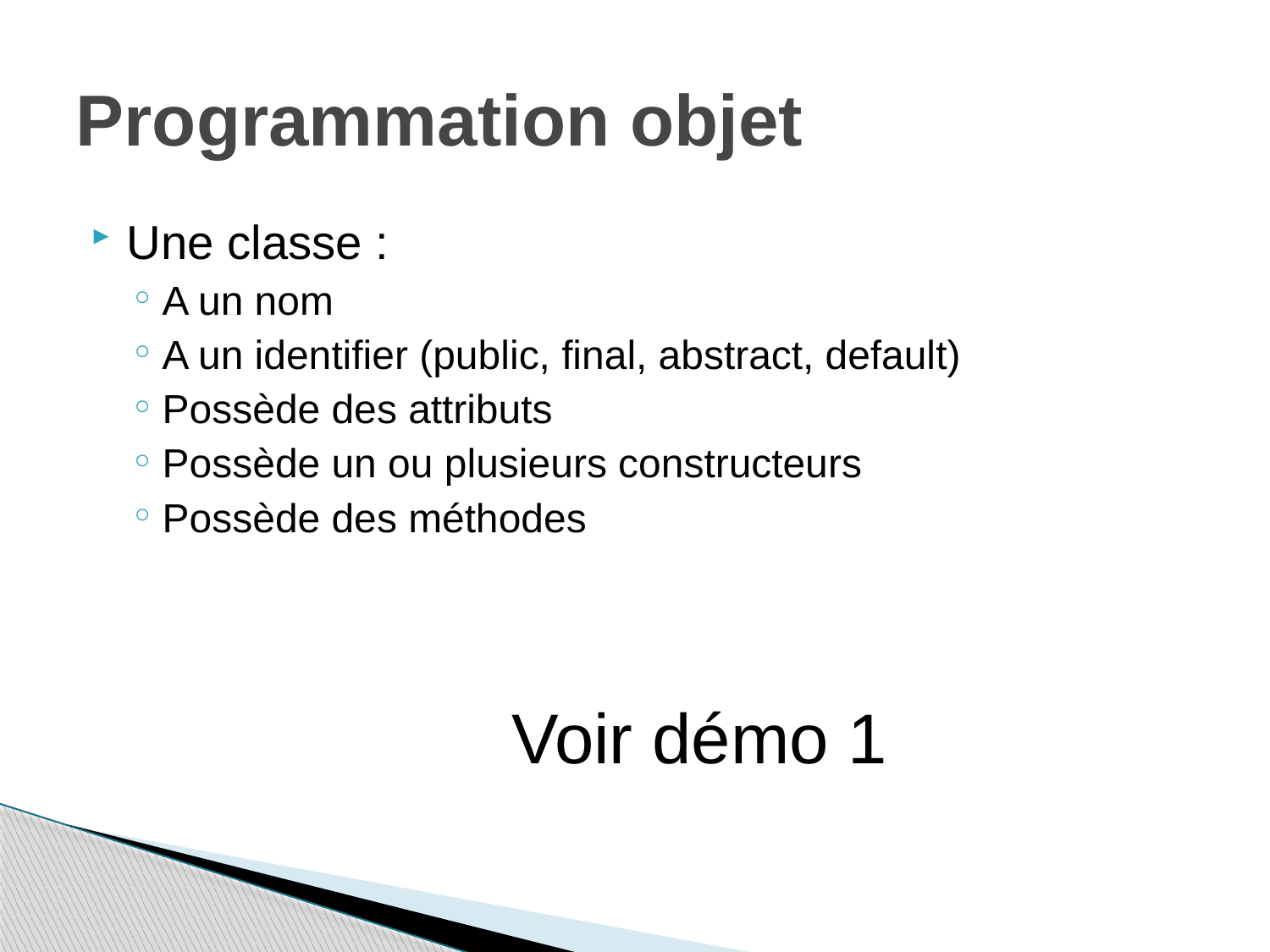

# Programmation objet
Une classe :
A un nom
A un identifier (public, final, abstract, default)
Possède des attributs
Possède un ou plusieurs constructeurs
Possède des méthodes

		   	Voir démo 1